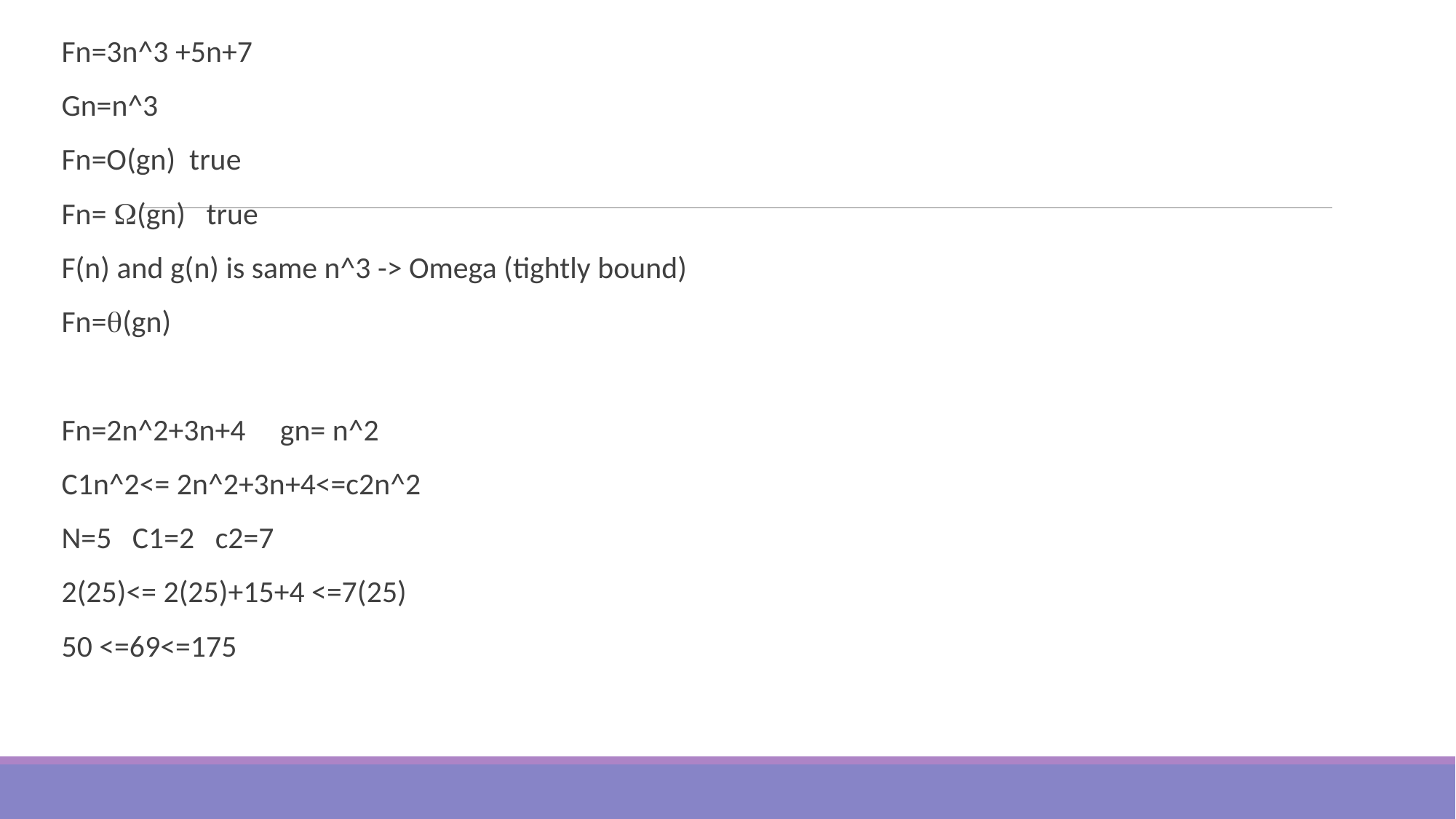

Fn=3n^3 +5n+7
Gn=n^3
Fn=O(gn)  true
Fn= Ω(gn)   true
F(n) and g(n) is same n^3 -> Omega (tightly bound)
Fn=θ(gn)

Fn=2n^2+3n+4     gn= n^2
C1n^2<= 2n^2+3n+4<=c2n^2
N=5   C1=2   c2=7
2(25)<= 2(25)+15+4 <=7(25)
50 <=69<=175